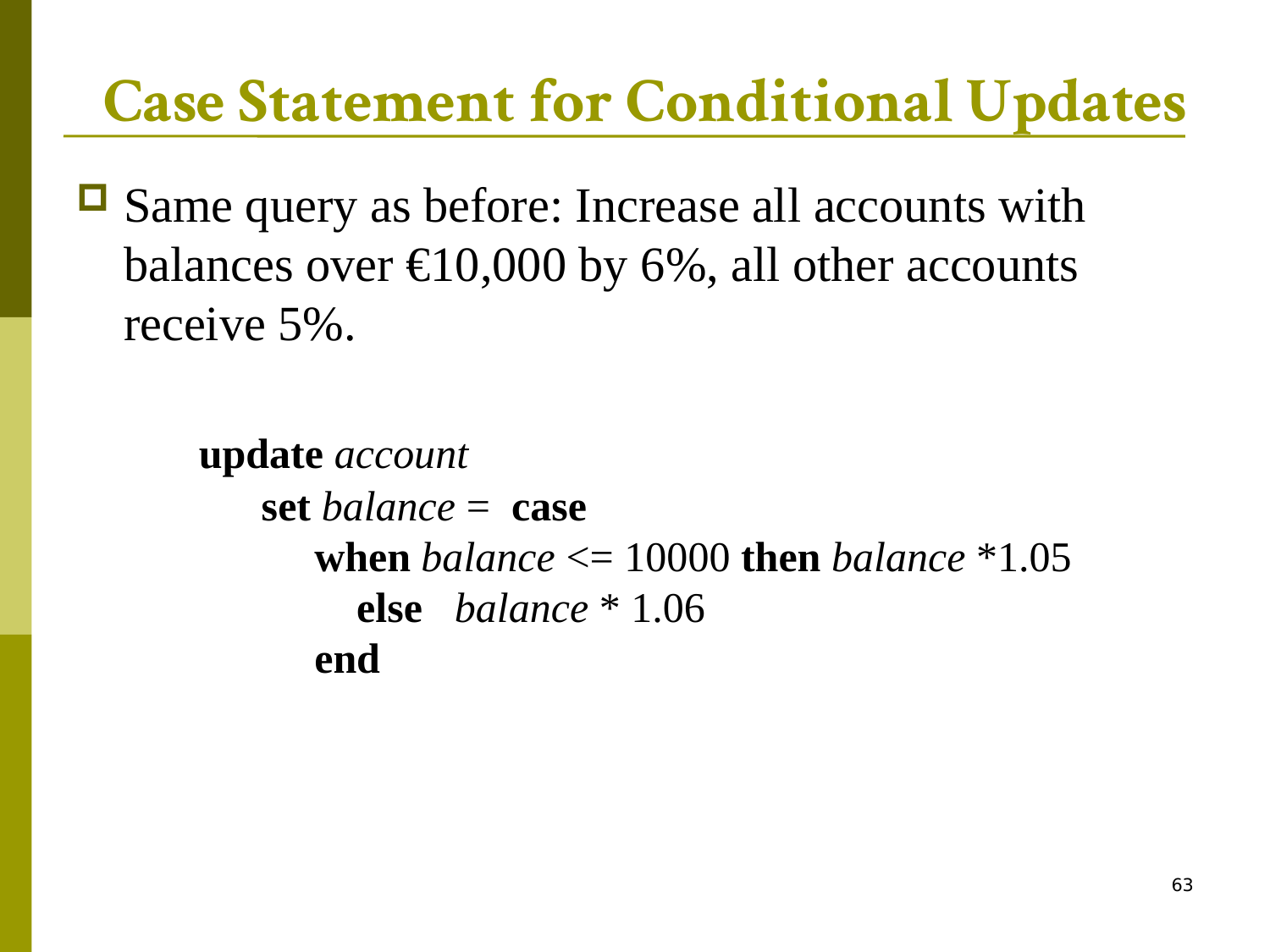

# Case Statement for Conditional Updates
Same query as before: Increase all accounts with balances over €10,000 by 6%, all other accounts receive 5%.
          update account
             set balance =  case
                  when balance <= 10000 then balance *1.05
                      else   balance * 1.06
                  end

63